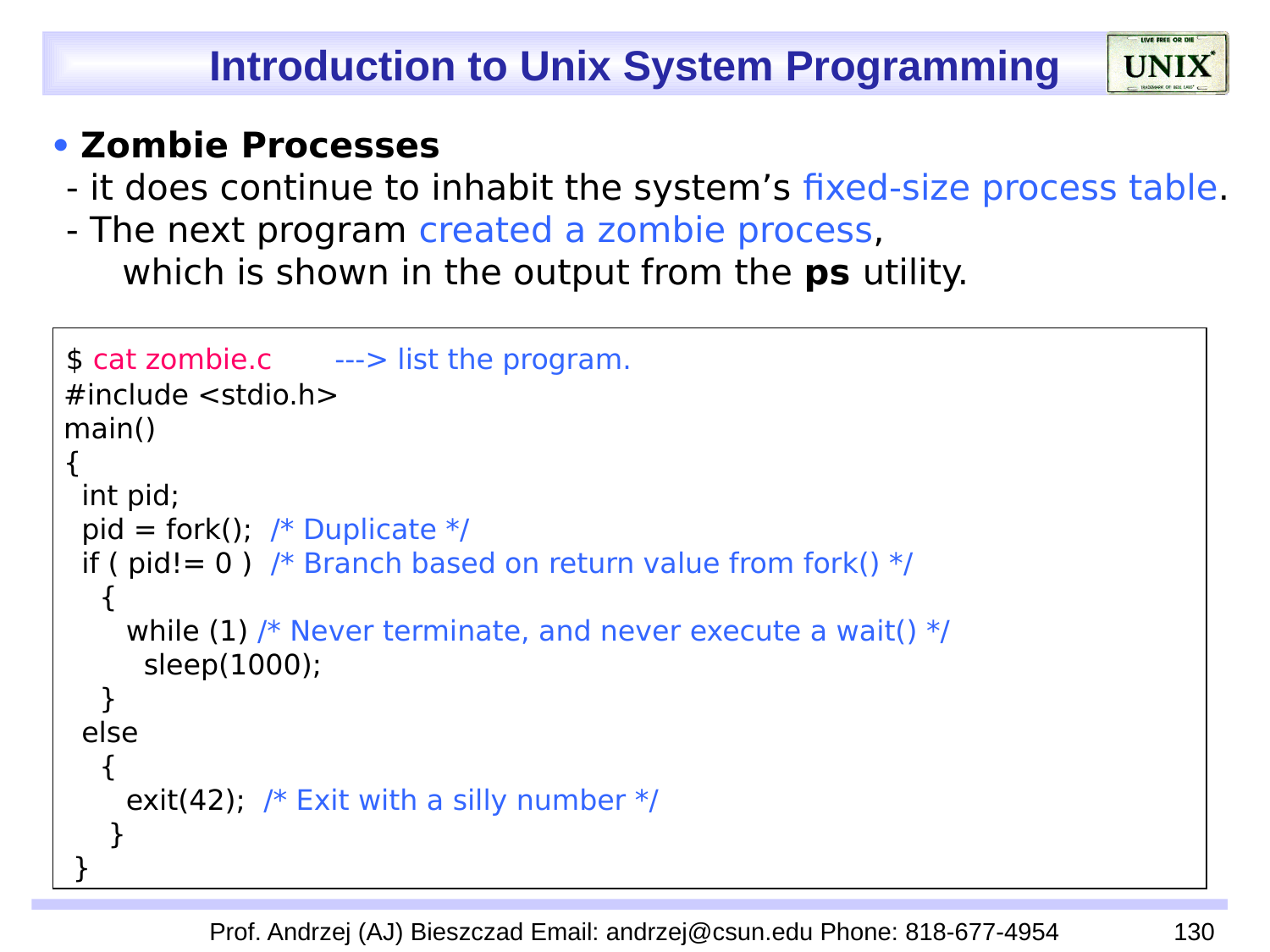

• Zombie Processes
 - it does continue to inhabit the system’s fixed-size process table.
 - The next program created a zombie process,
      which is shown in the output from the ps utility.

 $ cat zombie.c       ---> list the program.
 #include <stdio.h>
 main()
 {
   int pid;
   pid = fork();  /* Duplicate */
   if ( pid!= 0 )  /* Branch based on return value from fork() */
     {
        while (1) /* Never terminate, and never execute a wait() */
          sleep(1000);
     }
   else
     {
        exit(42);  /* Exit with a silly number */
      }
  }

Prof. Andrzej (AJ) Bieszczad Email: andrzej@csun.edu Phone: 818-677-4954
130